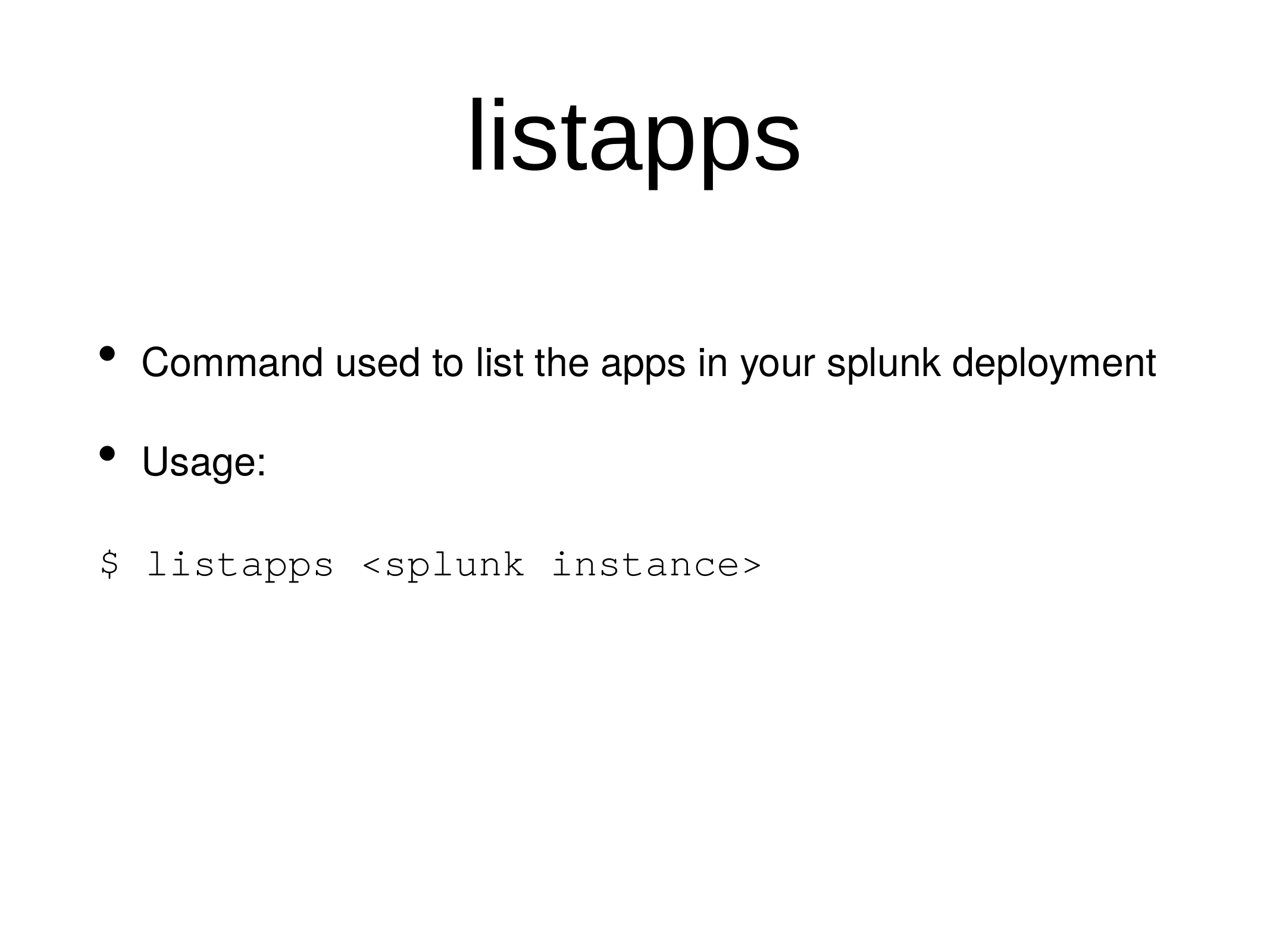

# listapps
Command used to list the apps in your splunk deployment
Usage:
$ listapps <splunk instance>